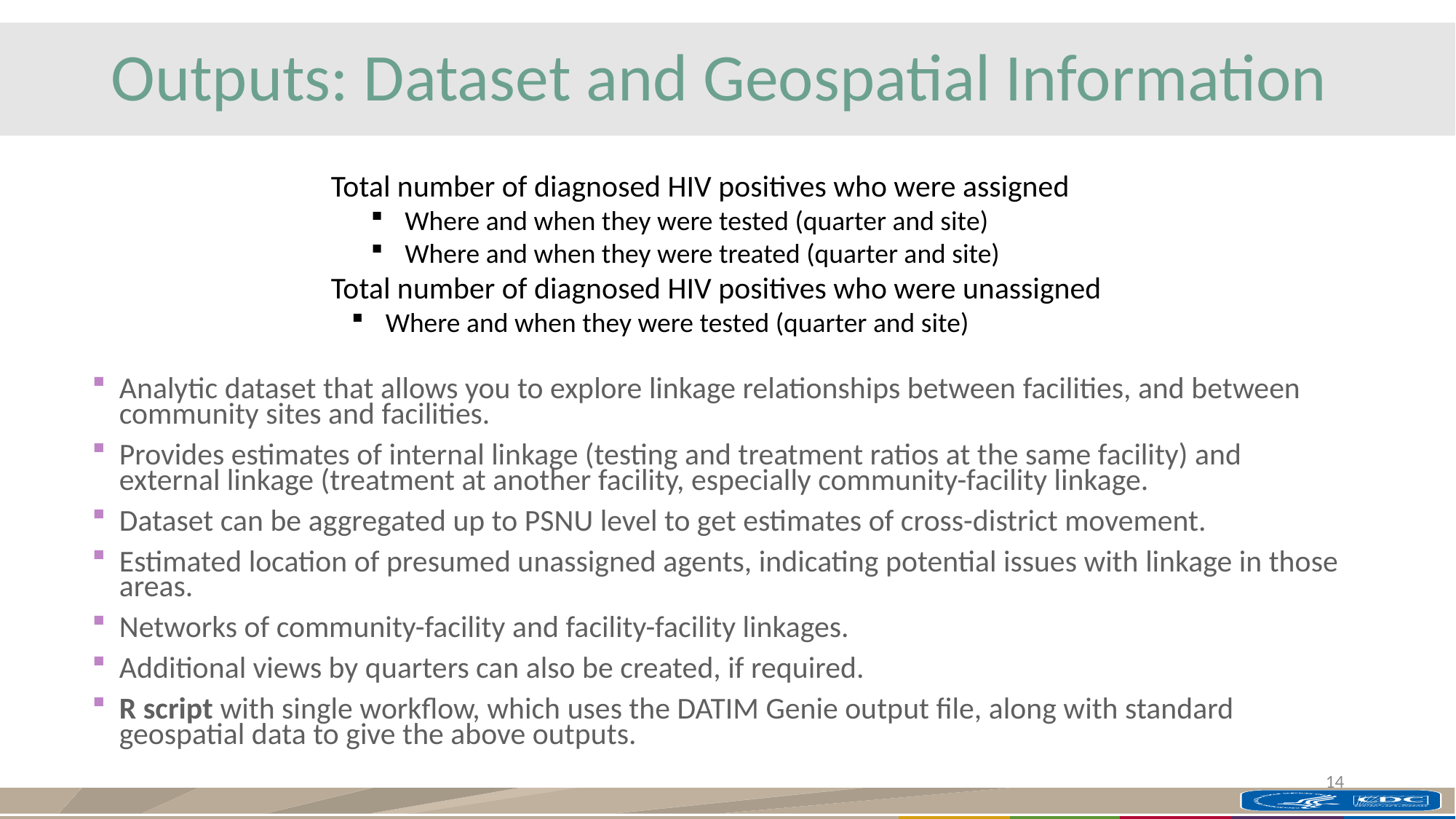

# Outputs: Dataset and Geospatial Information

Total number of diagnosed HIV positives who were assigned
Where and when they were tested (quarter and site)
Where and when they were treated (quarter and site)
Total number of diagnosed HIV positives who were unassigned
Where and when they were tested (quarter and site)
Analytic dataset that allows you to explore linkage relationships between facilities, and between community sites and facilities.
Provides estimates of internal linkage (testing and treatment ratios at the same facility) and external linkage (treatment at another facility, especially community-facility linkage.
Dataset can be aggregated up to PSNU level to get estimates of cross-district movement.
Estimated location of presumed unassigned agents, indicating potential issues with linkage in those areas.
Networks of community-facility and facility-facility linkages.
Additional views by quarters can also be created, if required.
R script with single workflow, which uses the DATIM Genie output file, along with standard geospatial data to give the above outputs.

14